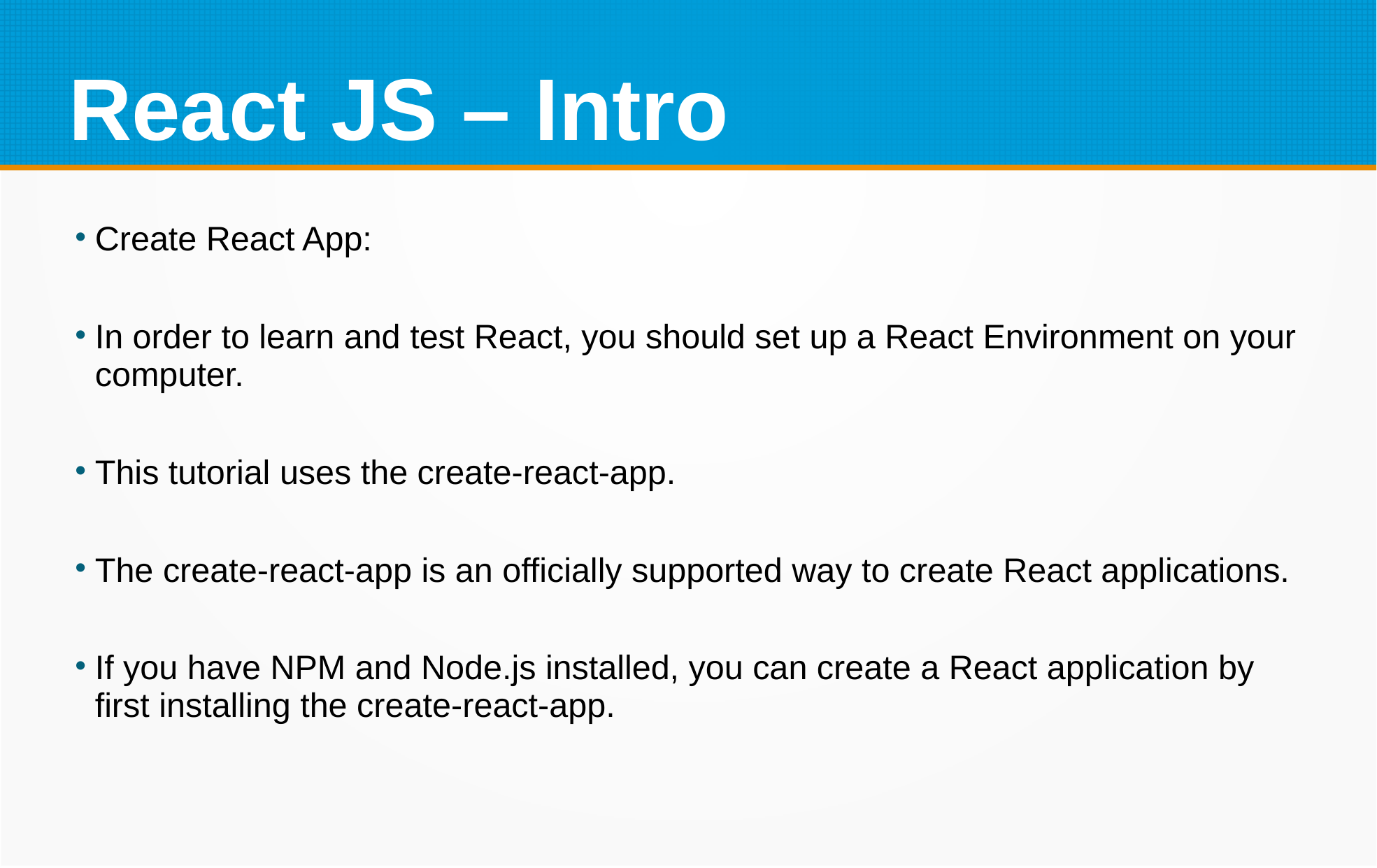

React JS – Intro
Create React App:

In order to learn and test React, you should set up a React Environment on your computer.

This tutorial uses the create-react-app.

The create-react-app is an officially supported way to create React applications.

If you have NPM and Node.js installed, you can create a React application by first installing the create-react-app.